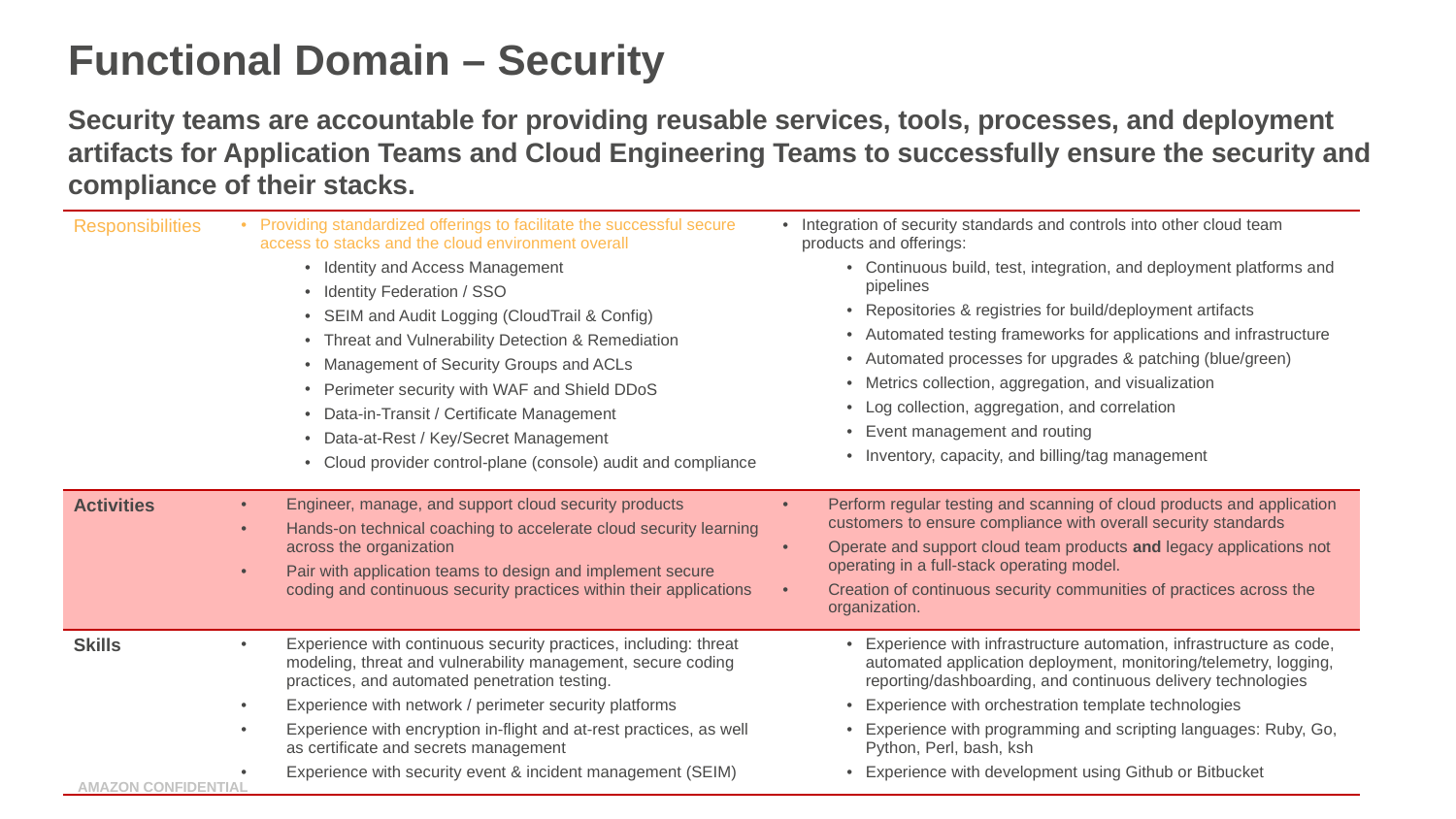

# Functional Domain – Security
Security teams are accountable for providing reusable services, tools, processes, and deployment artifacts for Application Teams and Cloud Engineering Teams to successfully ensure the security and compliance of their stacks.
| Responsibilities | Providing standardized offerings to facilitate the successful secure access to stacks and the cloud environment overall Identity and Access Management Identity Federation / SSO SEIM and Audit Logging (CloudTrail & Config) Threat and Vulnerability Detection & Remediation Management of Security Groups and ACLs Perimeter security with WAF and Shield DDoS Data-in-Transit / Certificate Management Data-at-Rest / Key/Secret Management Cloud provider control-plane (console) audit and compliance | Integration of security standards and controls into other cloud team products and offerings: Continuous build, test, integration, and deployment platforms and pipelines Repositories & registries for build/deployment artifacts Automated testing frameworks for applications and infrastructure Automated processes for upgrades & patching (blue/green) Metrics collection, aggregation, and visualization Log collection, aggregation, and correlation Event management and routing Inventory, capacity, and billing/tag management |
| --- | --- | --- |
| Activities | Engineer, manage, and support cloud security products Hands-on technical coaching to accelerate cloud security learning across the organization Pair with application teams to design and implement secure coding and continuous security practices within their applications | Perform regular testing and scanning of cloud products and application customers to ensure compliance with overall security standards Operate and support cloud team products and legacy applications not operating in a full-stack operating model. Creation of continuous security communities of practices across the organization. |
| Skills | Experience with continuous security practices, including: threat modeling, threat and vulnerability management, secure coding practices, and automated penetration testing. Experience with network / perimeter security platforms Experience with encryption in-flight and at-rest practices, as well as certificate and secrets management Experience with security event & incident management (SEIM) | Experience with infrastructure automation, infrastructure as code, automated application deployment, monitoring/telemetry, logging, reporting/dashboarding, and continuous delivery technologies Experience with orchestration template technologies Experience with programming and scripting languages: Ruby, Go, Python, Perl, bash, ksh Experience with development using Github or Bitbucket |